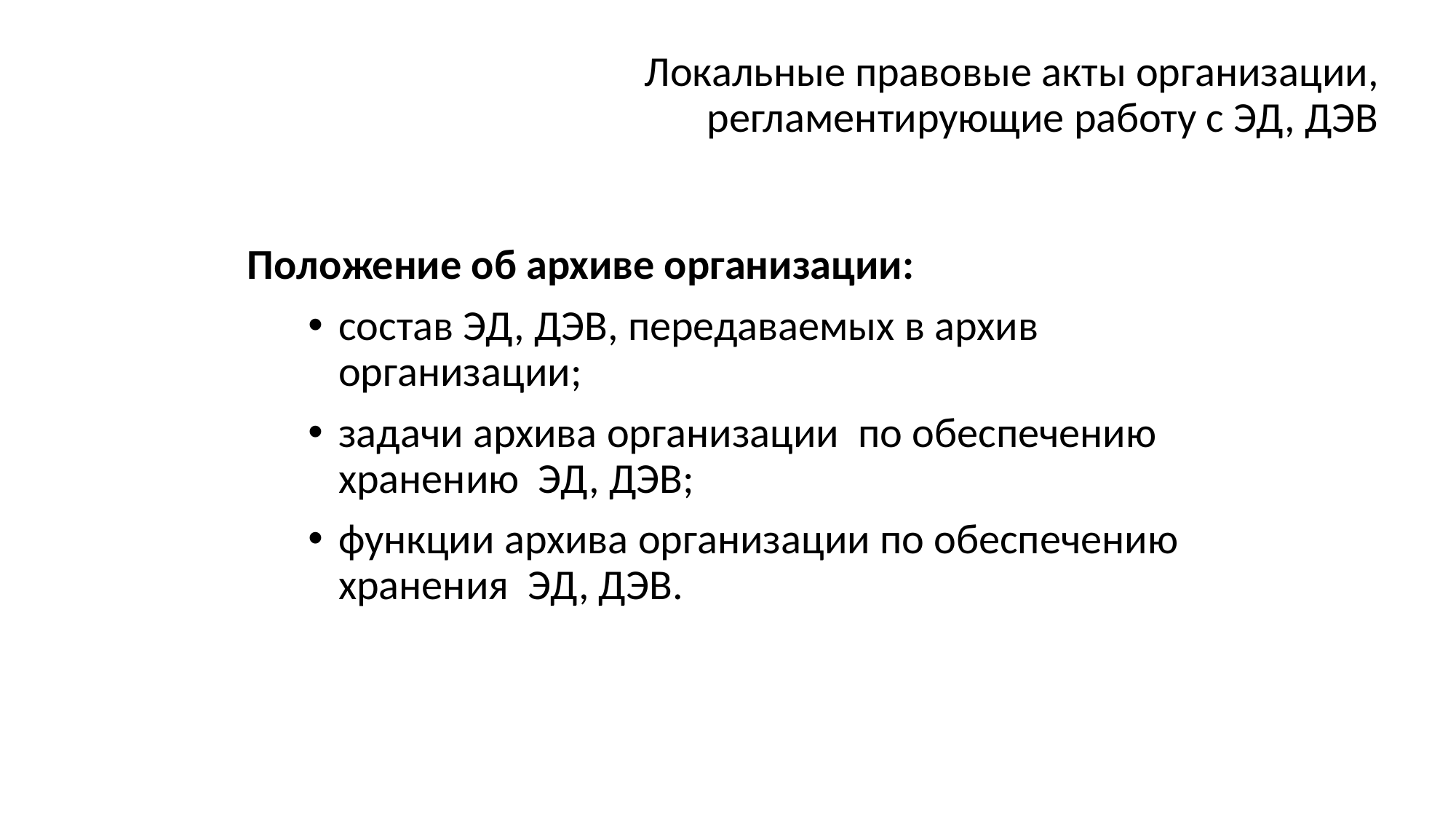

# Локальные правовые акты организации, регламентирующие работу с ЭД, ДЭВ
Положение об архиве организации:
состав ЭД, ДЭВ, передаваемых в архив организации;
задачи архива организации  по обеспечению хранению  ЭД, ДЭВ;
функции архива организации по обеспечению хранения  ЭД, ДЭВ.